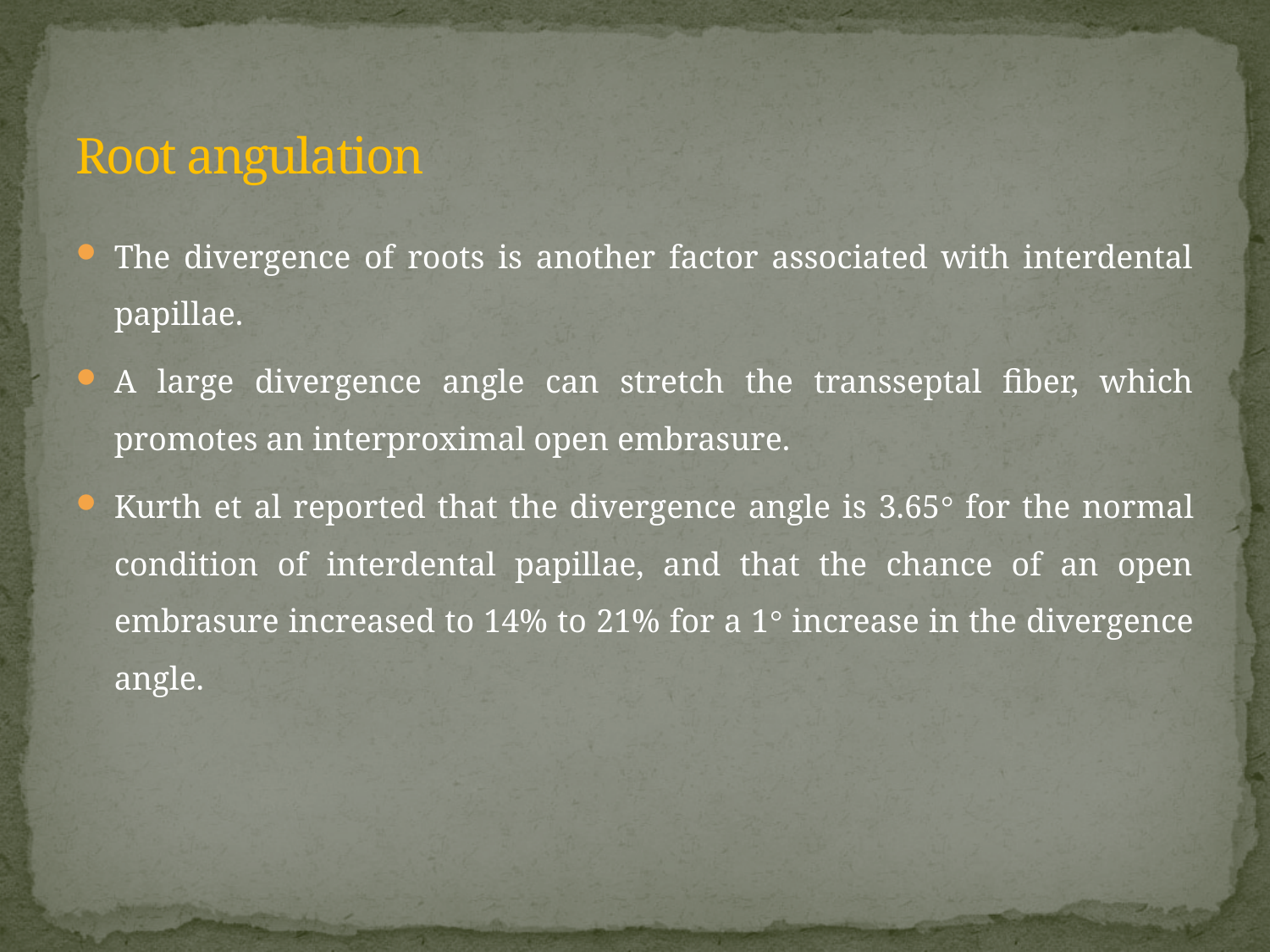

# Root angulation
The divergence of roots is another factor associated with interdental papillae.
A large divergence angle can stretch the transseptal fiber, which promotes an interproximal open embrasure.
Kurth et al reported that the divergence angle is 3.65° for the normal condition of interdental papillae, and that the chance of an open embrasure increased to 14% to 21% for a 1° increase in the divergence angle.